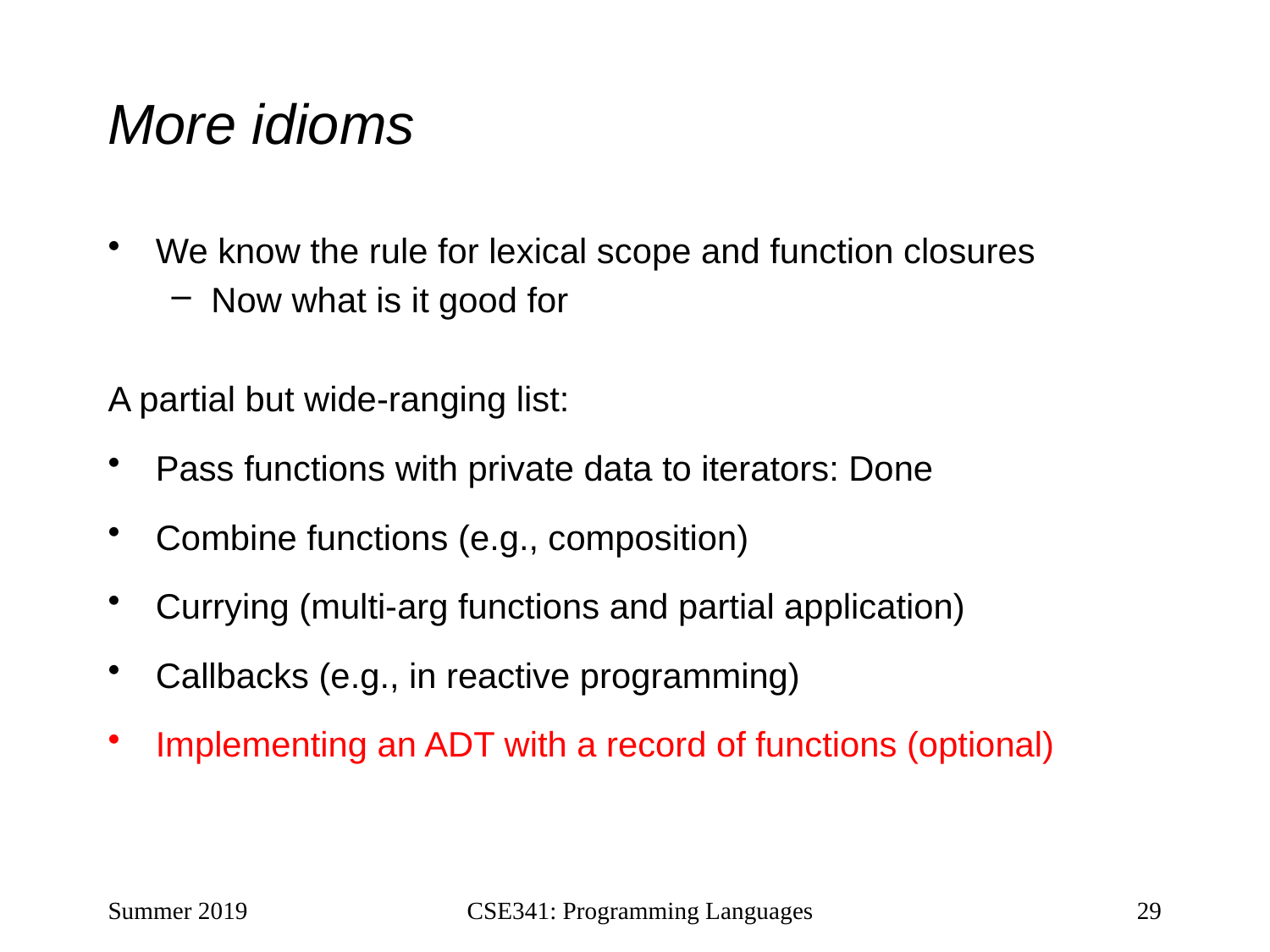

# More idioms
We know the rule for lexical scope and function closures
Now what is it good for

A partial but wide-ranging list:

Pass functions with private data to iterators: Done

Combine functions (e.g., composition)

Currying (multi-arg functions and partial application)

Callbacks (e.g., in reactive programming)

Implementing an ADT with a record of functions (optional)

Summer 2019
CSE341: Programming Languages
29